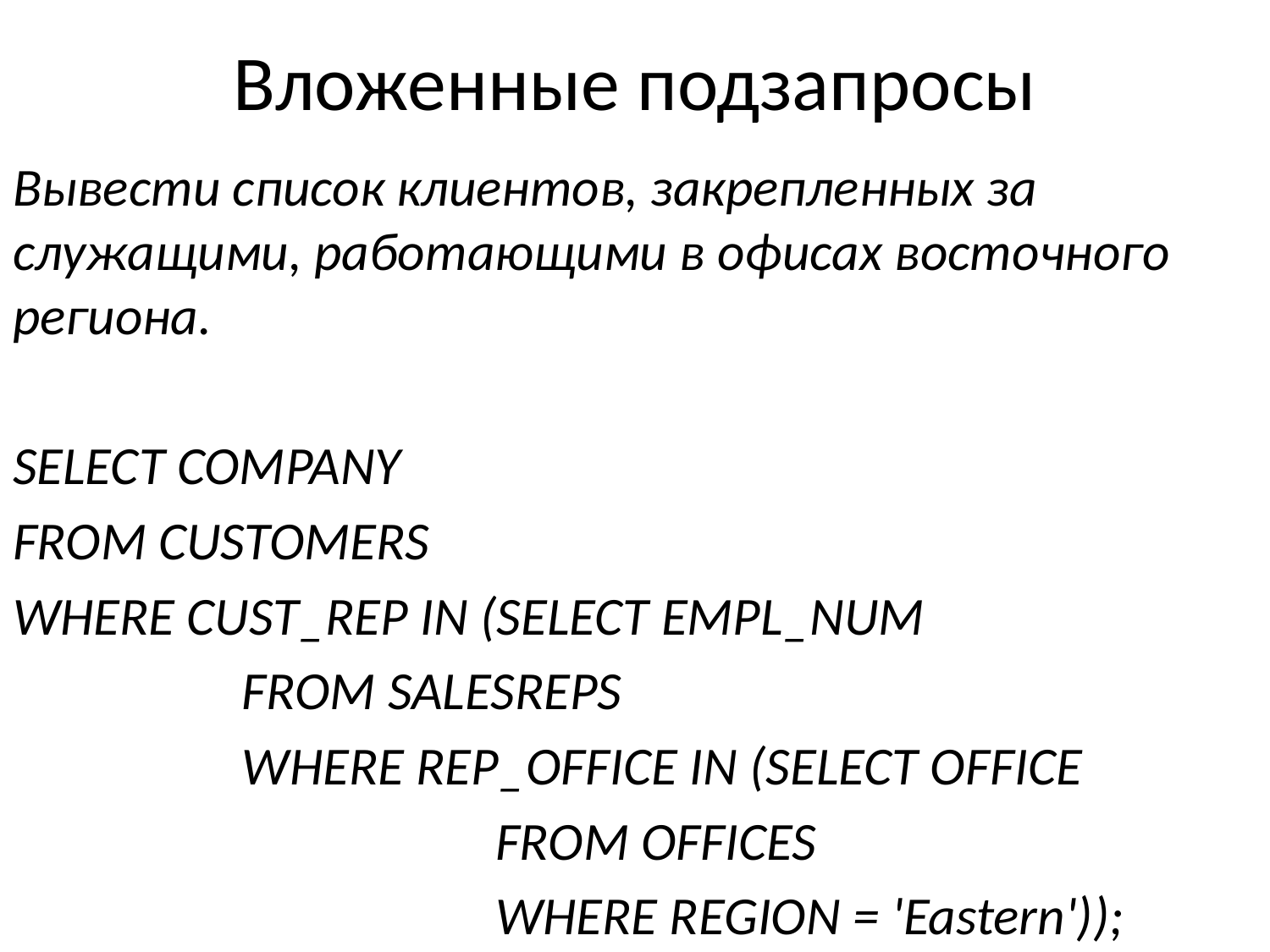

# Вложенные подзапросы
Вывести список клиентов, закрепленных за служащими, работающими в офисах восточного региона.

SELECT COMPANY
FROM CUSTOMERS
WHERE CUST_REP IN (SELECT EMPL_NUM
                   FROM SALESREPS
                   WHERE REP_OFFICE IN (SELECT OFFICE
                                        FROM OFFICES
                                        WHERE REGION = 'Eastern'));